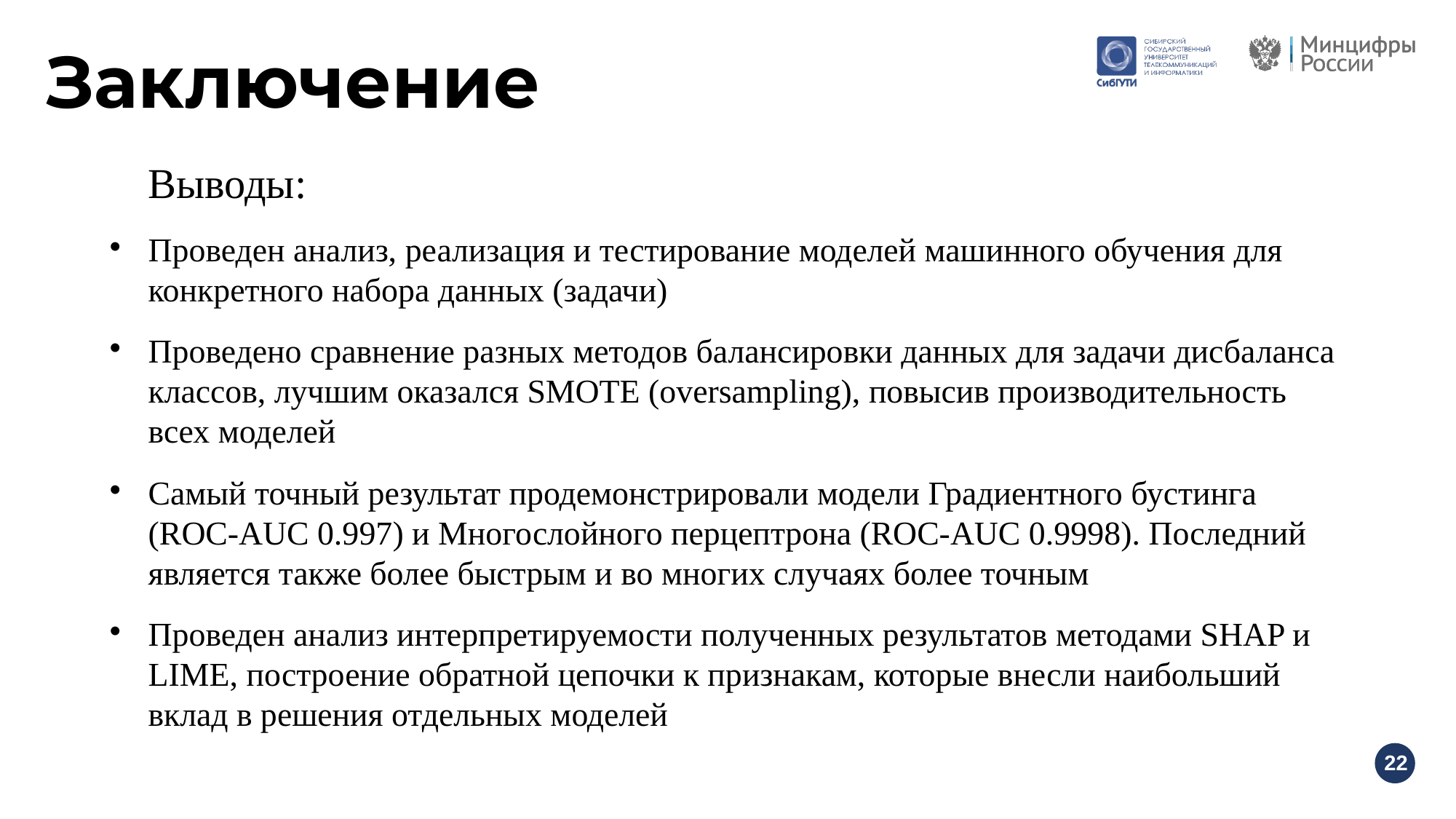

# Заключение
Выводы:
Проведен анализ, реализация и тестирование моделей машинного обучения для конкретного набора данных (задачи)
Проведено сравнение разных методов балансировки данных для задачи дисбаланса классов, лучшим оказался SMOTE (oversampling), повысив производительность всех моделей
Самый точный результат продемонстрировали модели Градиентного бустинга (ROC-AUC 0.997) и Многослойного перцептрона (ROC-AUC 0.9998). Последний является также более быстрым и во многих случаях более точным
Проведен анализ интерпретируемости полученных результатов методами SHAP и LIME, построение обратной цепочки к признакам, которые внесли наибольший вклад в решения отдельных моделей
22